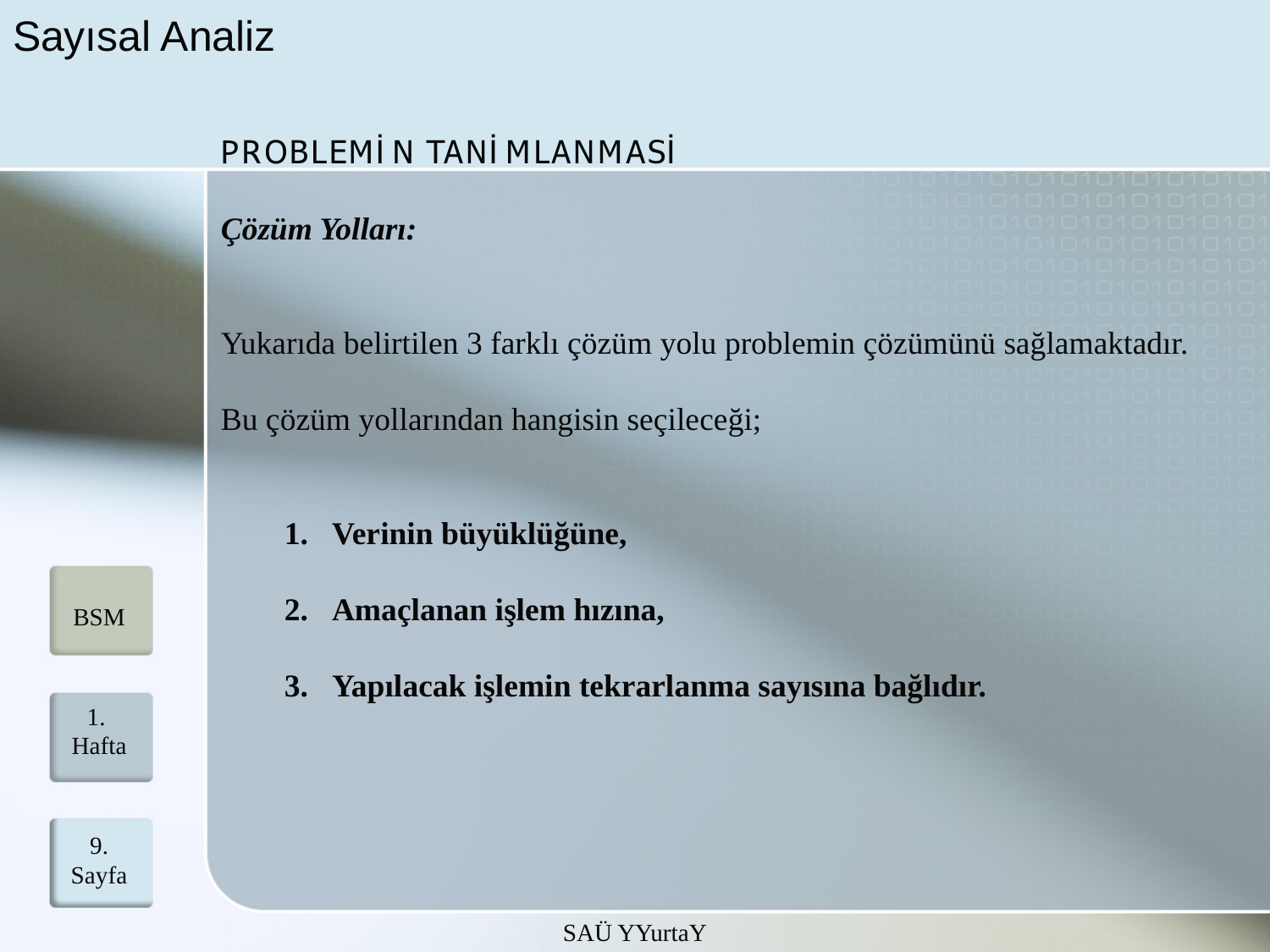

# Sayısal Analiz
Problemin tanimlanmasi

Çözüm Yolları:

Yukarıda belirtilen 3 farklı çözüm yolu problemin çözümünü sağlamaktadır.

Bu çözüm yollarından hangisin seçileceği;

Verinin büyüklüğüne,

Amaçlanan işlem hızına,

Yapılacak işlemin tekrarlanma sayısına bağlıdır.

BSM
1.  Hafta
9.
Sayfa
SAÜ YYurtaY